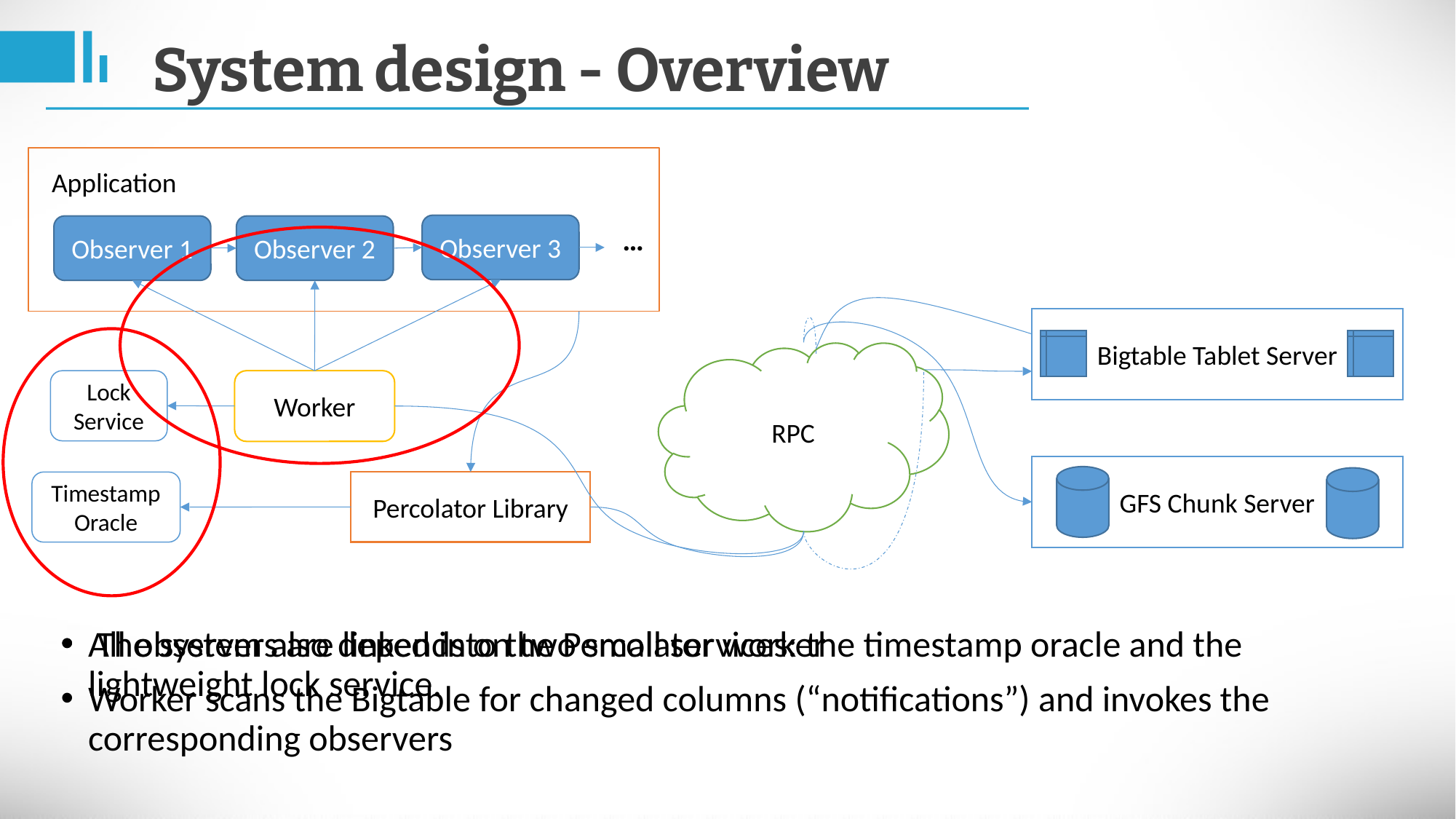

System design - Overview

Application
Observer 3
…
Observer 1
Observer 2

Bigtable Tablet Server

RPC
Worker
Lock Service
GFS Chunk Server

Percolator Library
Timestamp Oracle
 The system also depends on two small services: the timestamp oracle and the lightweight lock service.
All observers are linked into the Percolator worker
Worker scans the Bigtable for changed columns (“notifications”) and invokes the corresponding observers